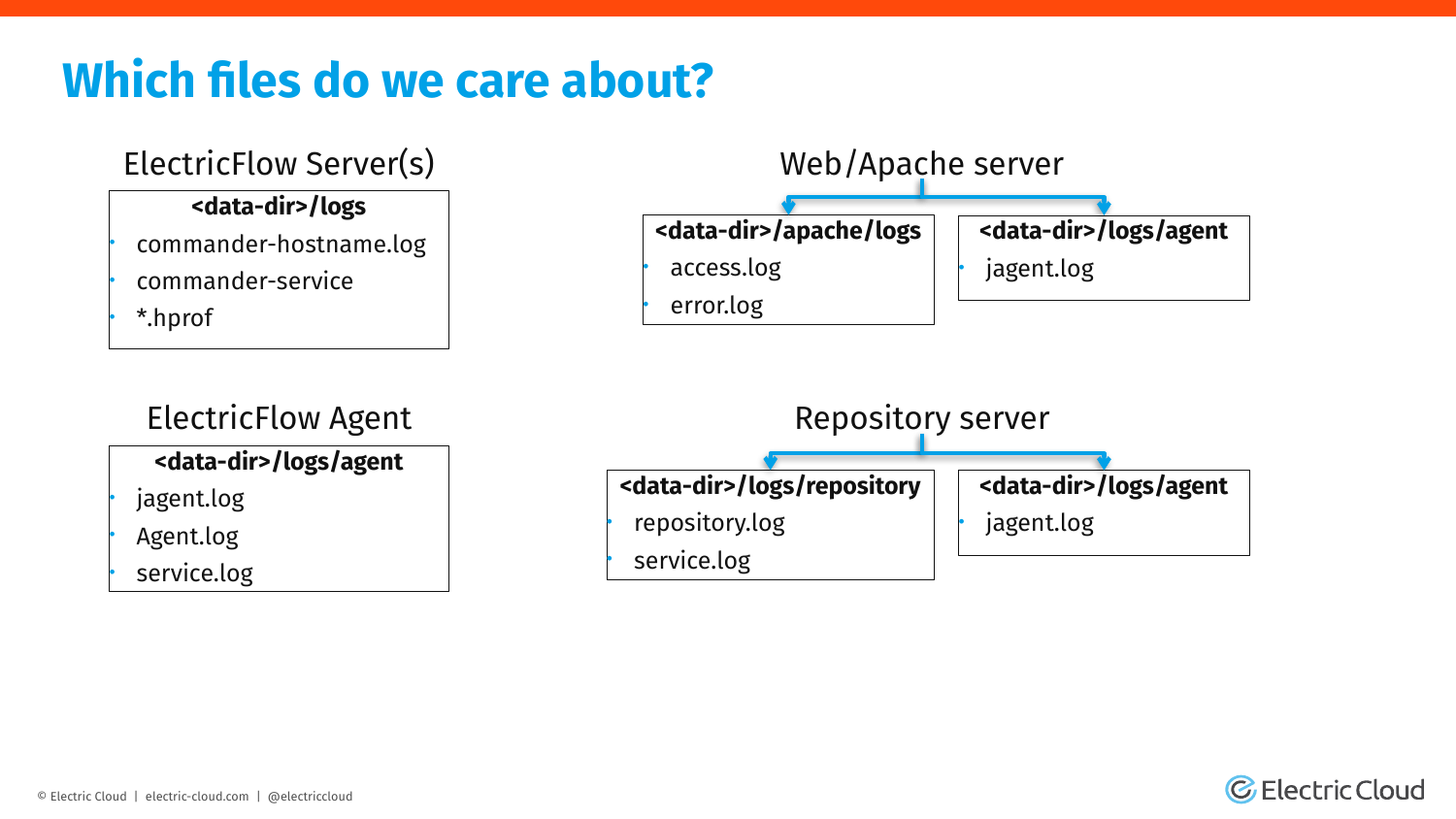

# Which files do we care about?
ElectricFlow Server(s)
Web/Apache server
<data-dir>/logs
commander-hostname.log
commander-service
*.hprof
<data-dir>/apache/logs
access.log
error.log
<data-dir>/logs/agent
jagent.log
ElectricFlow Agent
Repository server
<data-dir>/logs/agent
jagent.log
Agent.log
service.log
<data-dir>/logs/repository
repository.log
service.log
<data-dir>/logs/agent
jagent.log